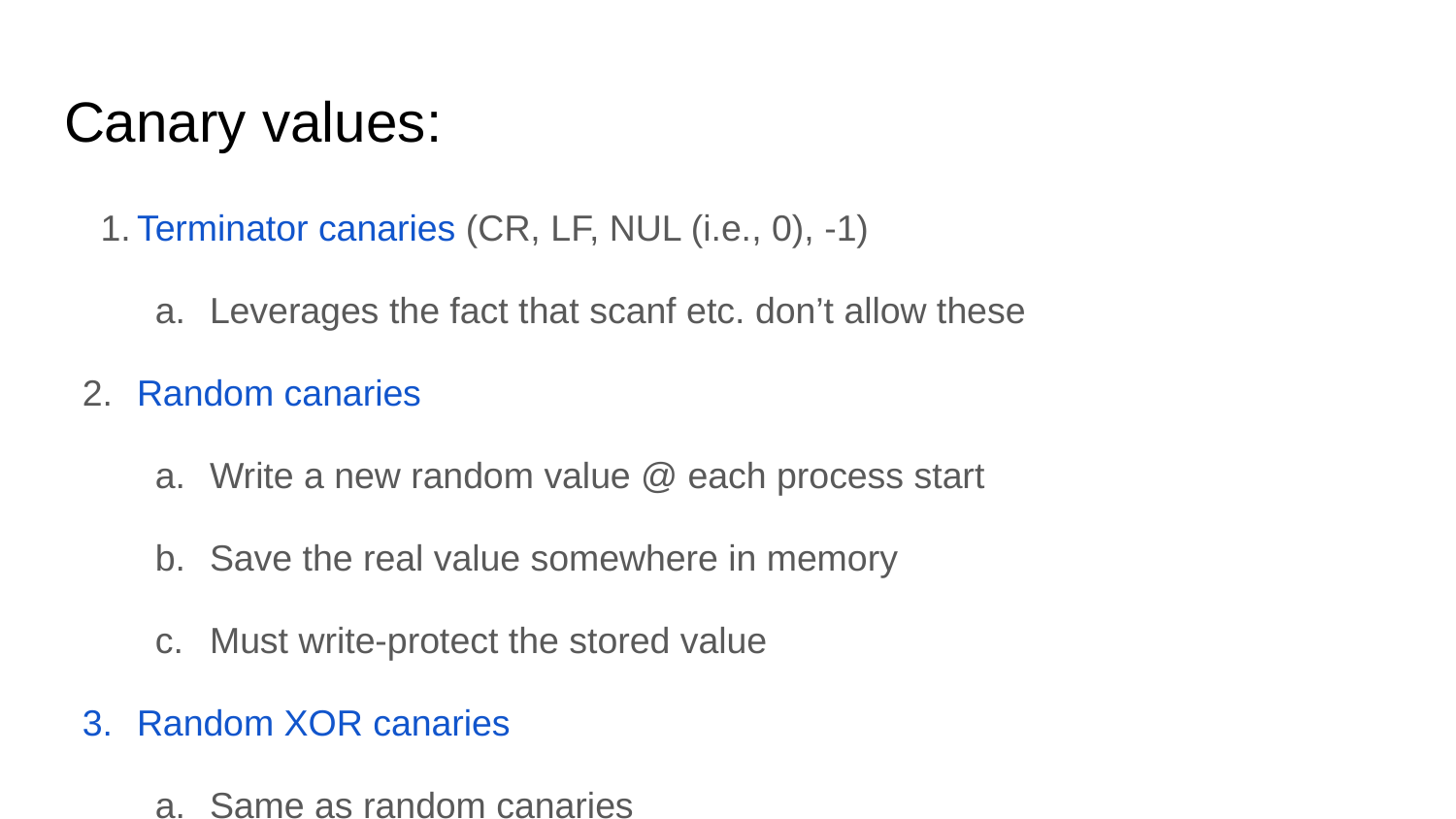

# Canary values:
Terminator canaries (CR, LF, NUL (i.e., 0), -1)
Leverages the fact that scanf etc. don’t allow these
Random canaries
Write a new random value @ each process start
Save the real value somewhere in memory
Must write-protect the stored value
Random XOR canaries
Same as random canaries
But store canary XOR some control info, instead